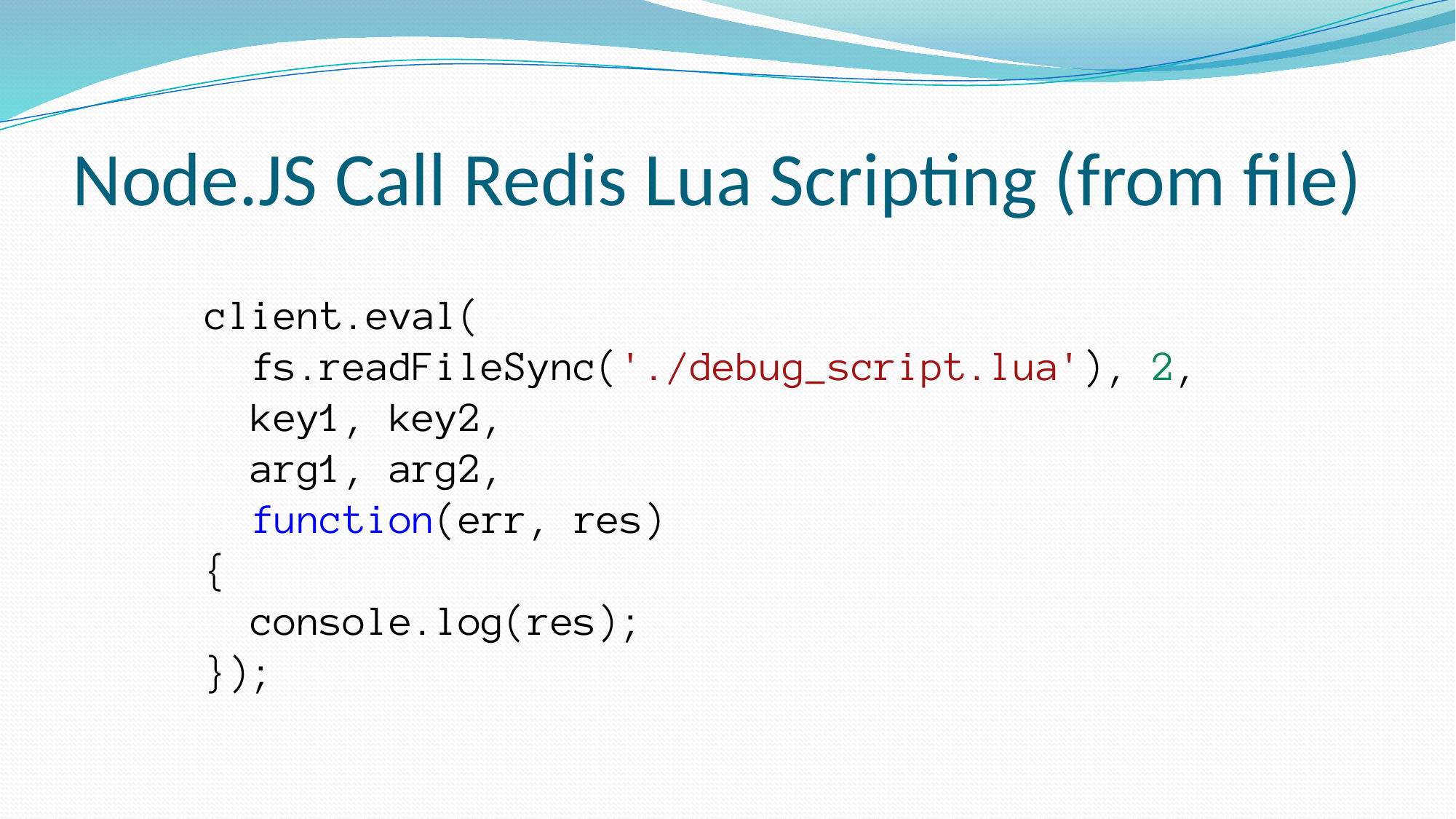

# Node.JS Call Redis Lua Scripting (from file)

client.eval(
  fs.readFileSync('./debug_script.lua'), 2,
  key1, key2,
  arg1, arg2,
  function(err, res)
{
  console.log(res);
});